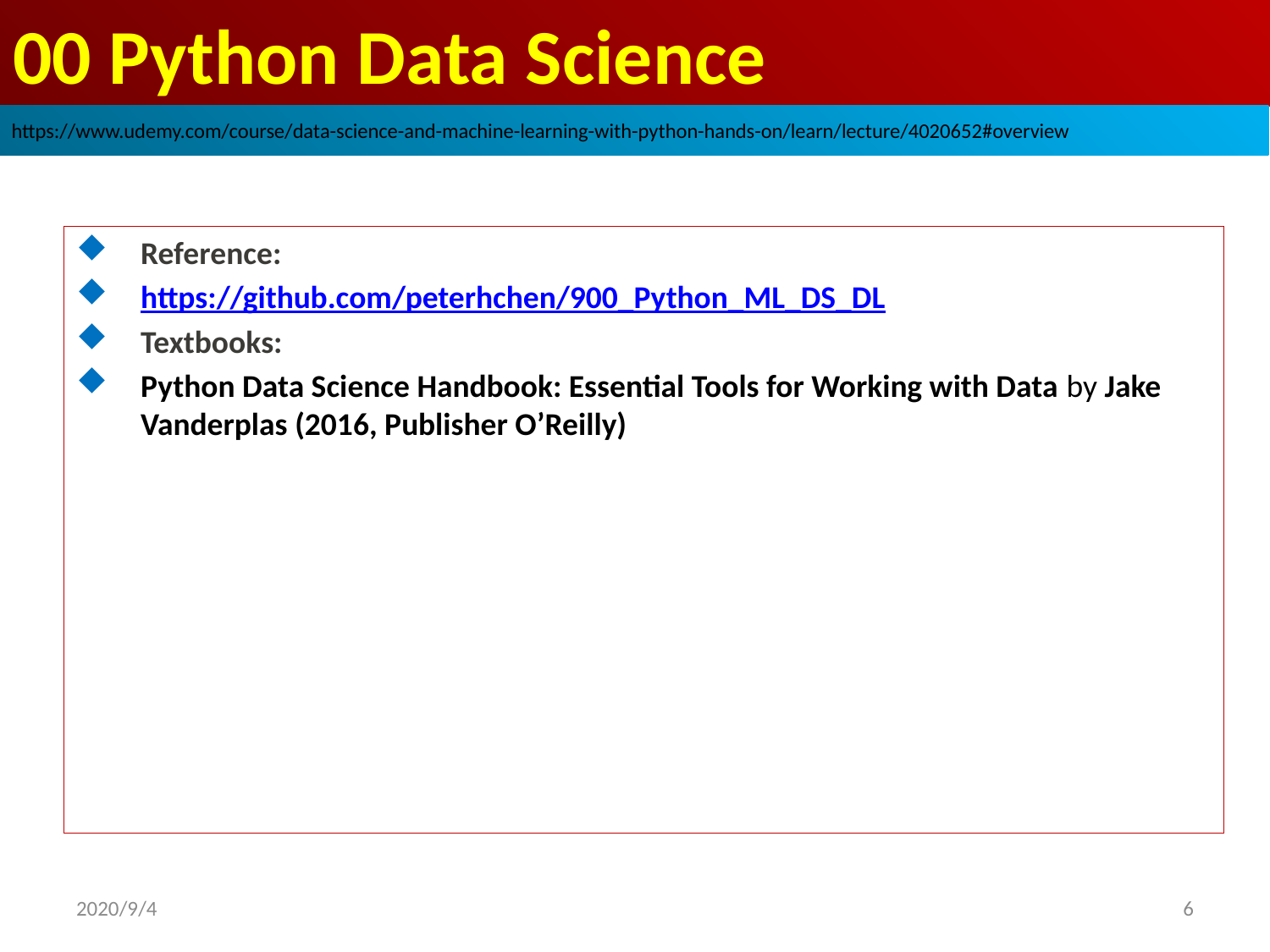

# 00 Python Data Science
https://www.udemy.com/course/data-science-and-machine-learning-with-python-hands-on/learn/lecture/4020652#overview
Reference:
https://github.com/peterhchen/900_Python_ML_DS_DL
Textbooks:
Python Data Science Handbook: Essential Tools for Working with Data by Jake Vanderplas (2016, Publisher O’Reilly)

6
2020/9/4